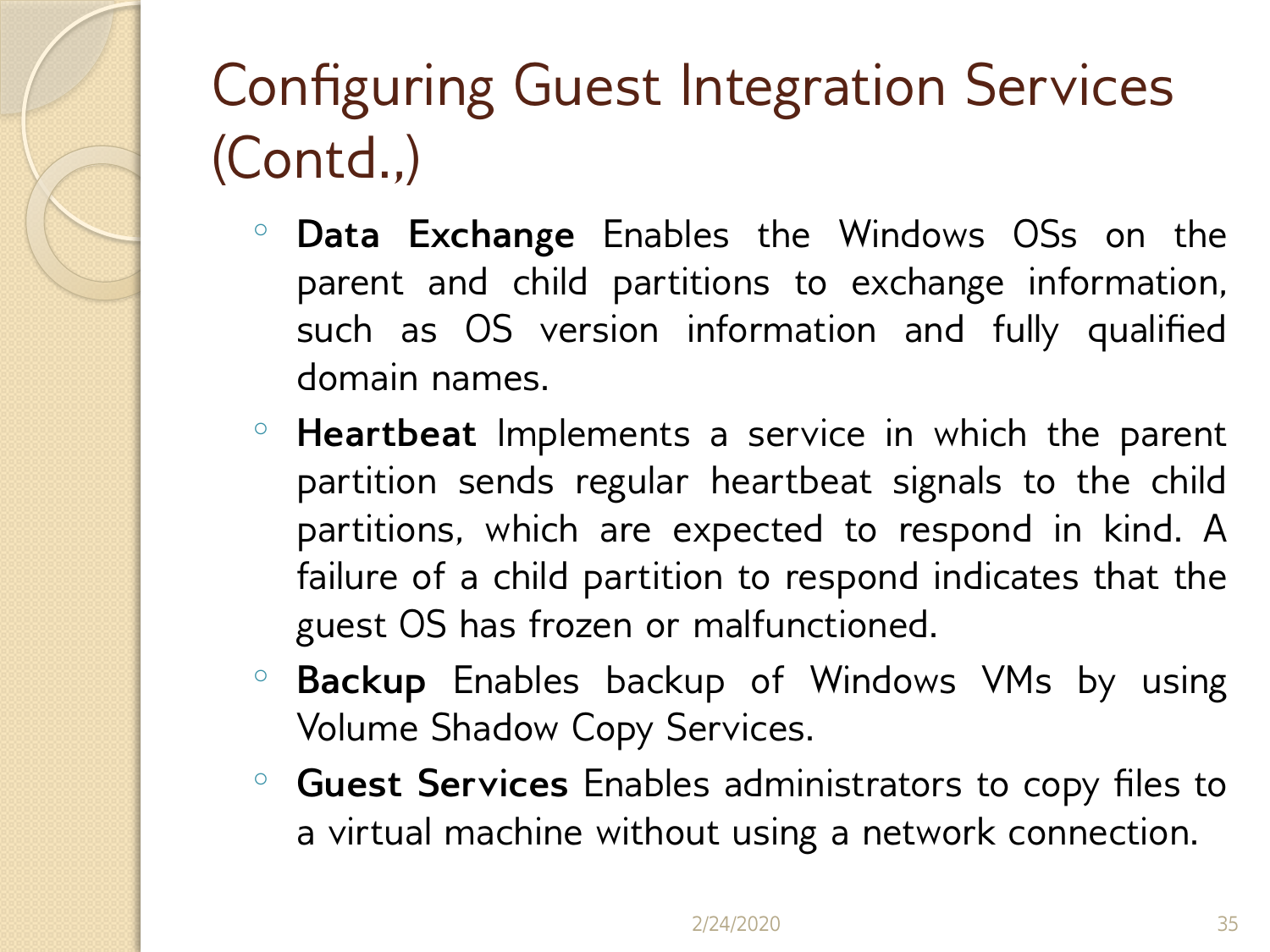

# Configuring Guest Integration Services (Contd.,)
Data Exchange Enables the Windows OSs on the parent and child partitions to exchange information, such as OS version information and fully qualified domain names.
Heartbeat Implements a service in which the parent partition sends regular heartbeat signals to the child partitions, which are expected to respond in kind. A failure of a child partition to respond indicates that the guest OS has frozen or malfunctioned.
Backup Enables backup of Windows VMs by using Volume Shadow Copy Services.
Guest Services Enables administrators to copy files to a virtual machine without using a network connection.
2/24/2020
35